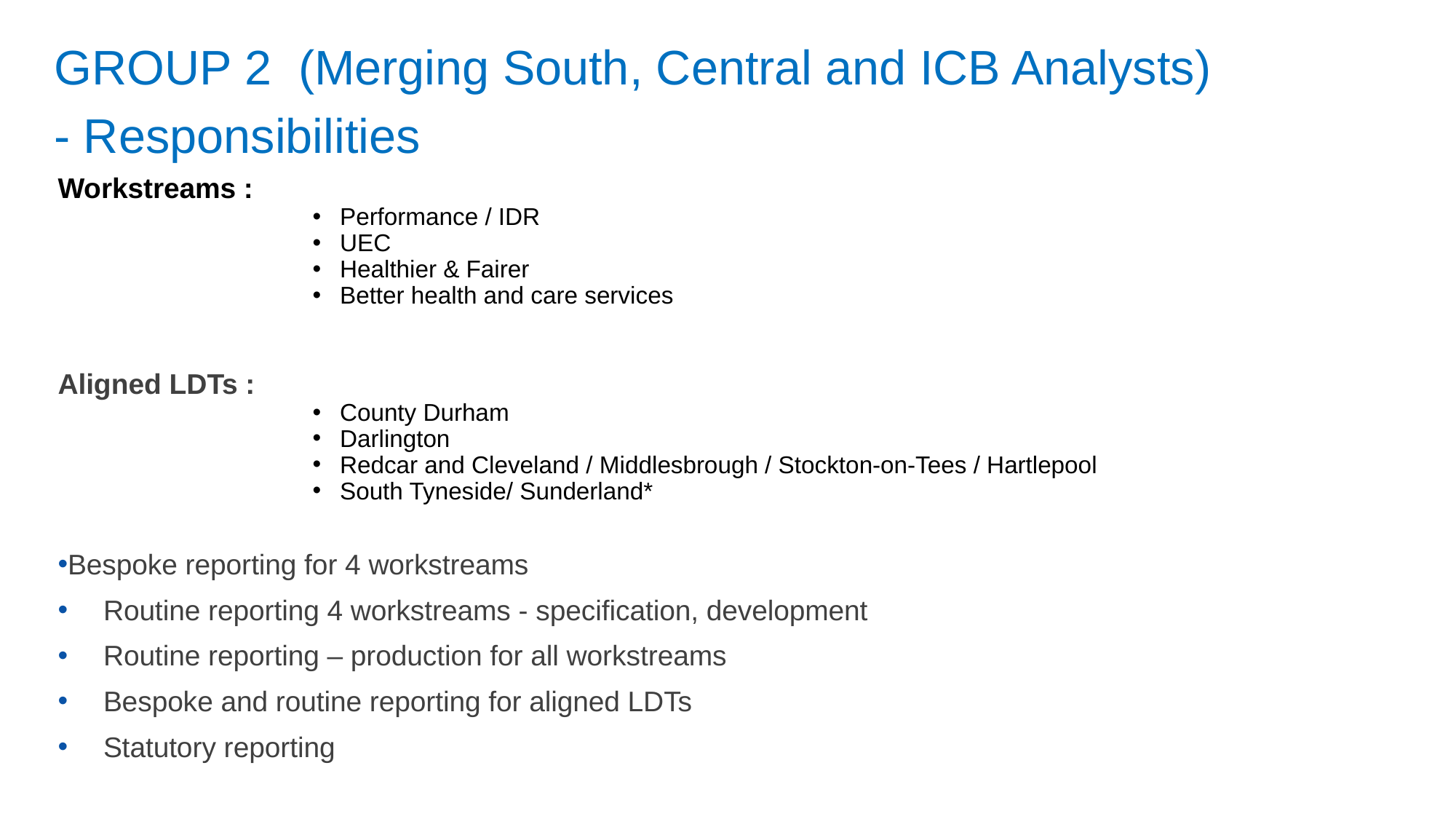

GROUP 2  (Merging South, Central and ICB Analysts)
- Responsibilities

Workstreams :
Performance / IDR
UEC
Healthier & Fairer
Better health and care services

Aligned LDTs :
County Durham
Darlington
Redcar and Cleveland / Middlesbrough / Stockton-on-Tees / Hartlepool
South Tyneside/ Sunderland*

Bespoke reporting for 4 workstreams Primary & Community care
Routine reporting 4 workstreams - specification, development
Routine reporting – production for all workstreams
Bespoke and routine reporting for aligned LDTs
Statutory reporting